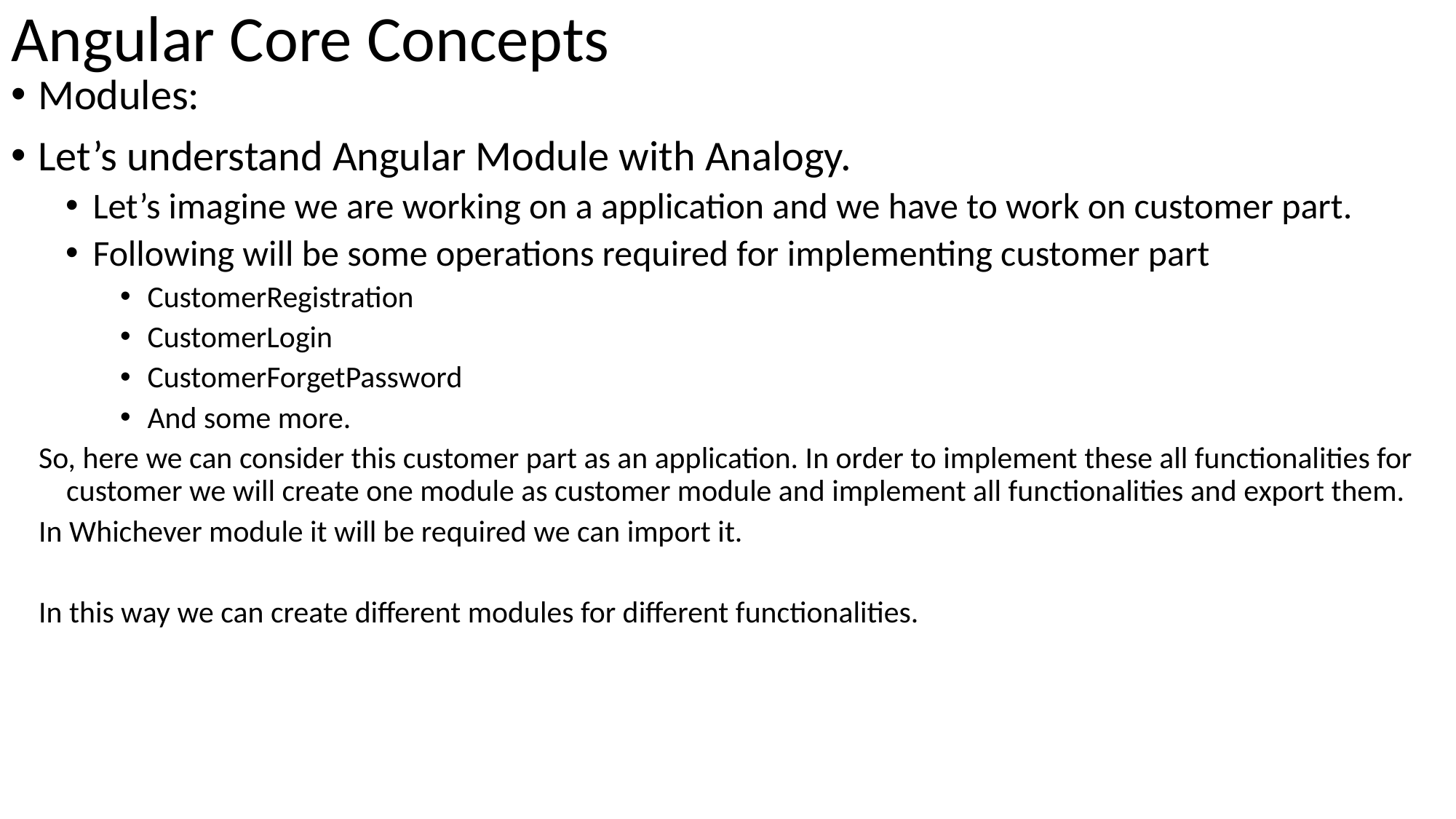

# Angular Core Concepts
Modules:
Let’s understand Angular Module with Analogy.
Let’s imagine we are working on a application and we have to work on customer part.
Following will be some operations required for implementing customer part
CustomerRegistration
CustomerLogin
CustomerForgetPassword
And some more.
So, here we can consider this customer part as an application. In order to implement these all functionalities for customer we will create one module as customer module and implement all functionalities and export them.
In Whichever module it will be required we can import it.

In this way we can create different modules for different functionalities.